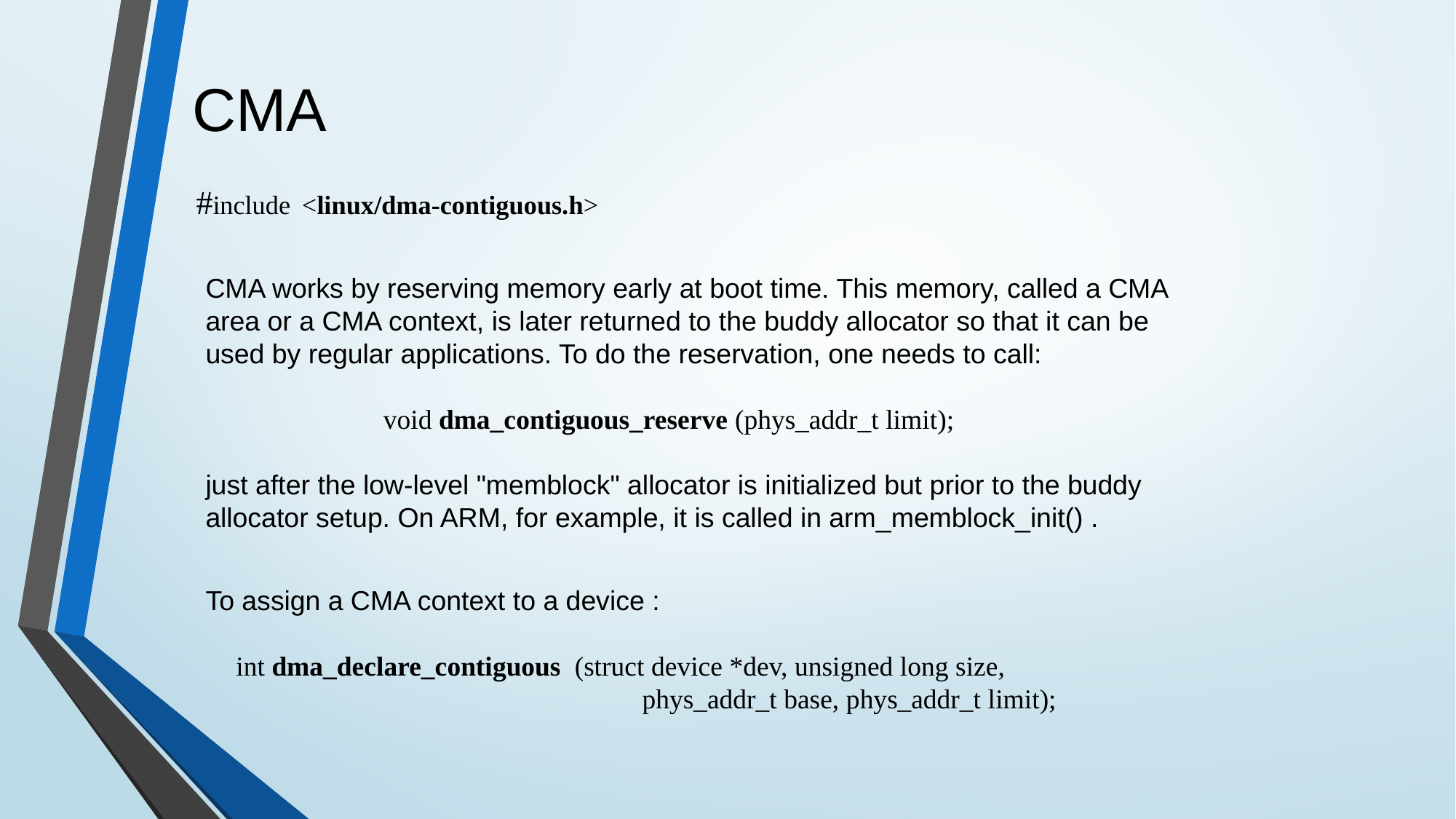

CMA
#include <linux/dma-contiguous.h>
CMA works by reserving memory early at boot time. This memory, called a CMA area or a CMA context, is later returned to the buddy allocator so that it can be used by regular applications. To do the reservation, one needs to call:

	         void dma_contiguous_reserve (phys_addr_t limit);

just after the low-level "memblock" allocator is initialized but prior to the buddy allocator setup. On ARM, for example, it is called in arm_memblock_init() .
To assign a CMA context to a device :

    int dma_declare_contiguous  (struct device *dev, unsigned long size, 					phys_addr_t base, phys_addr_t limit);